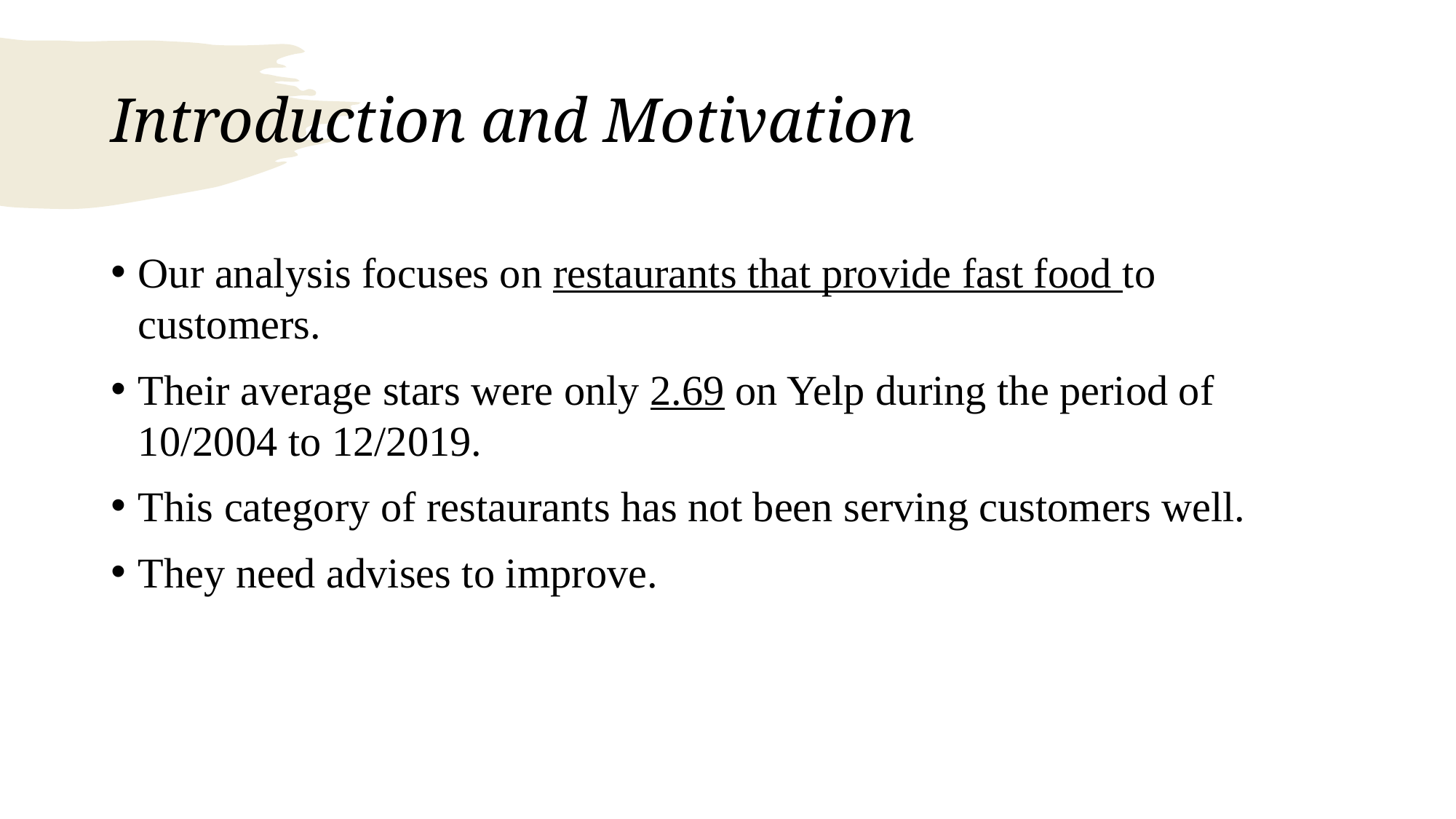

# Introduction and Motivation
Our analysis focuses on restaurants that provide fast food to customers.
Their average stars were only 2.69 on Yelp during the period of 10/2004 to 12/2019.
This category of restaurants has not been serving customers well.
They need advises to improve.